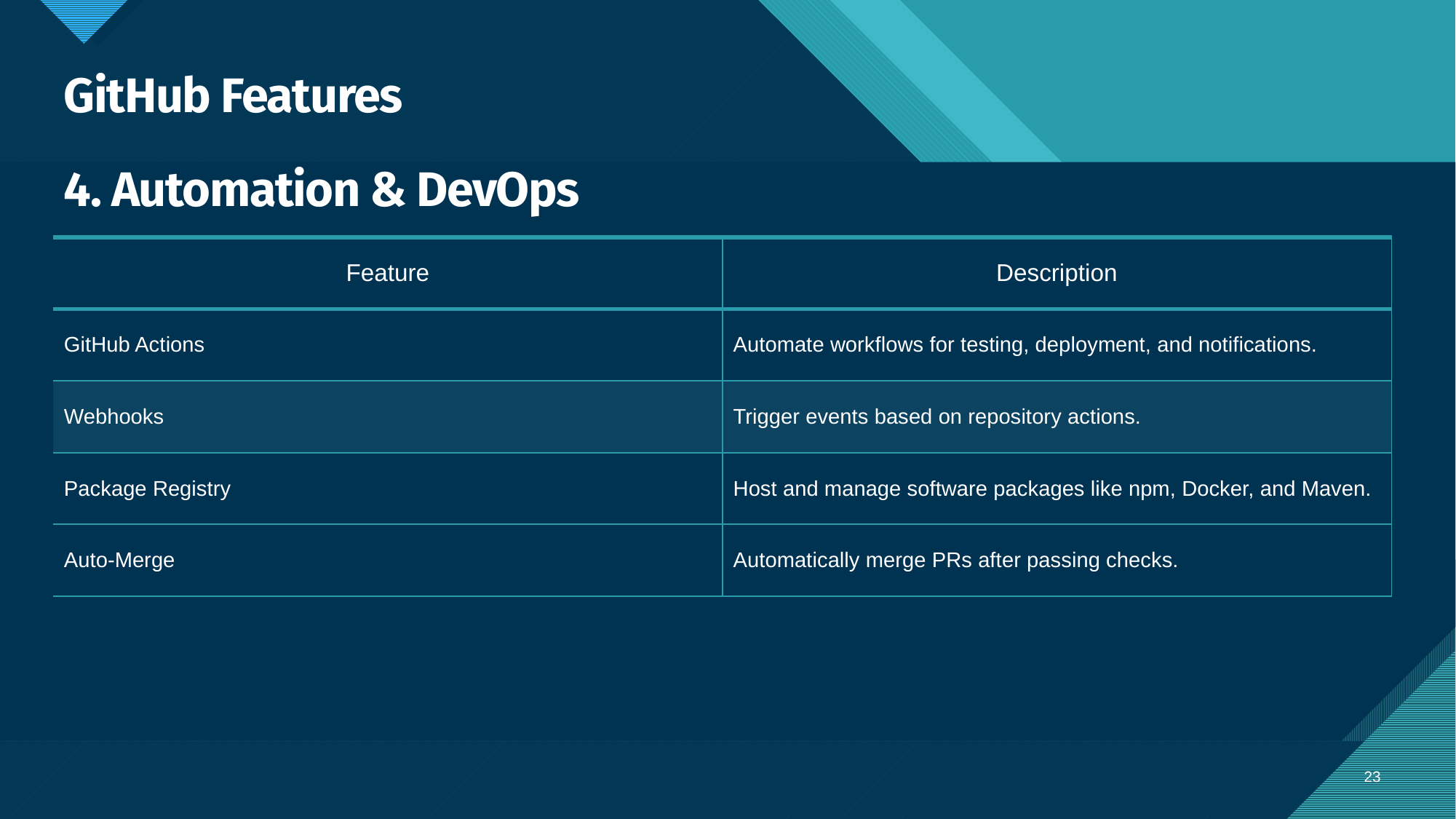

# GitHub Features
4. Automation & DevOps
| Feature | Description |
| --- | --- |
| GitHub Actions | Automate workflows for testing, deployment, and notifications. |
| Webhooks | Trigger events based on repository actions. |
| Package Registry | Host and manage software packages like npm, Docker, and Maven. |
| Auto-Merge | Automatically merge PRs after passing checks. |
23